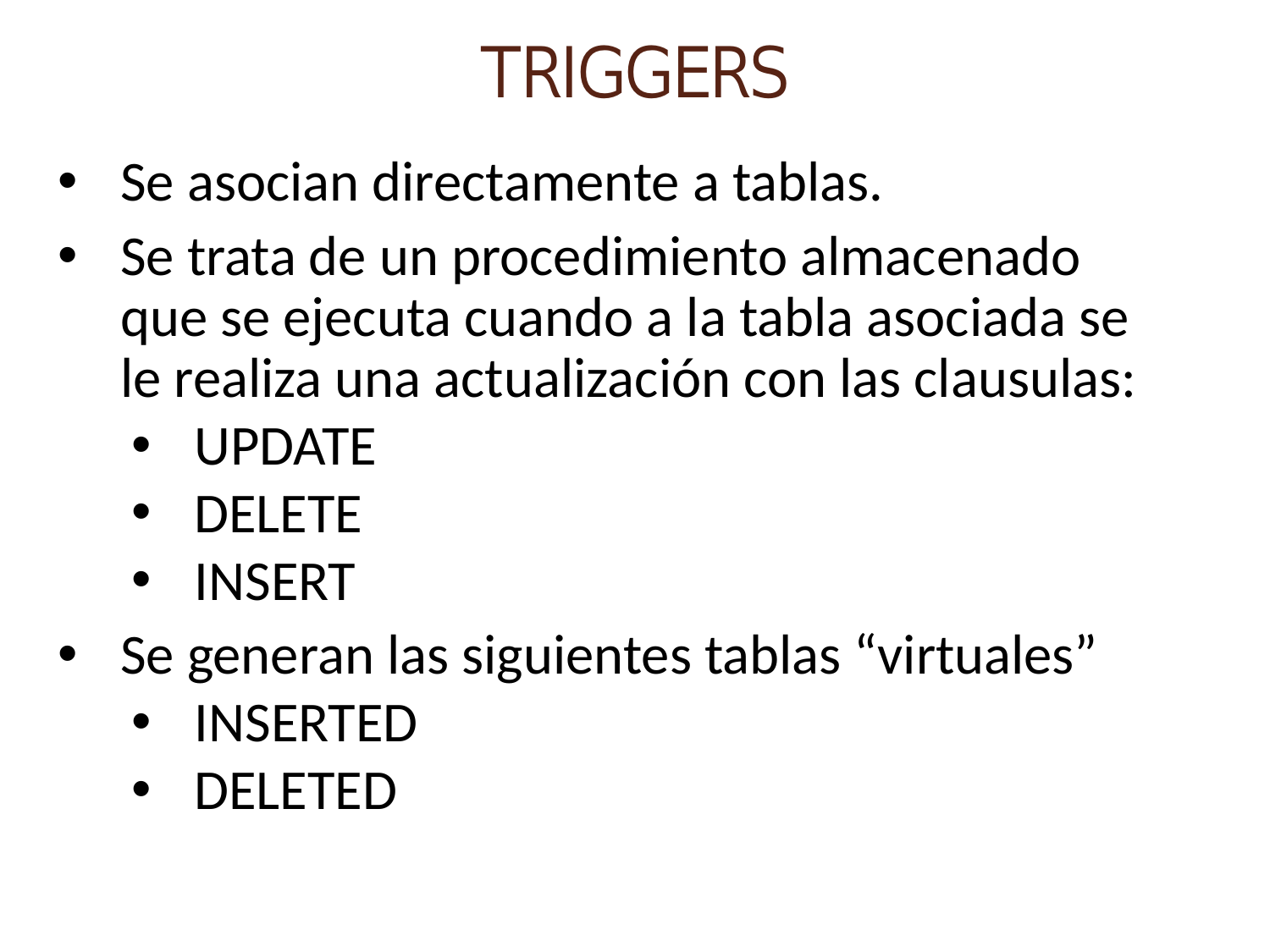

# TRIGGERS
Se asocian directamente a tablas.
Se trata de un procedimiento almacenado que se ejecuta cuando a la tabla asociada se le realiza una actualización con las clausulas:
UPDATE
DELETE
INSERT
Se generan las siguientes tablas “virtuales”
INSERTED
DELETED